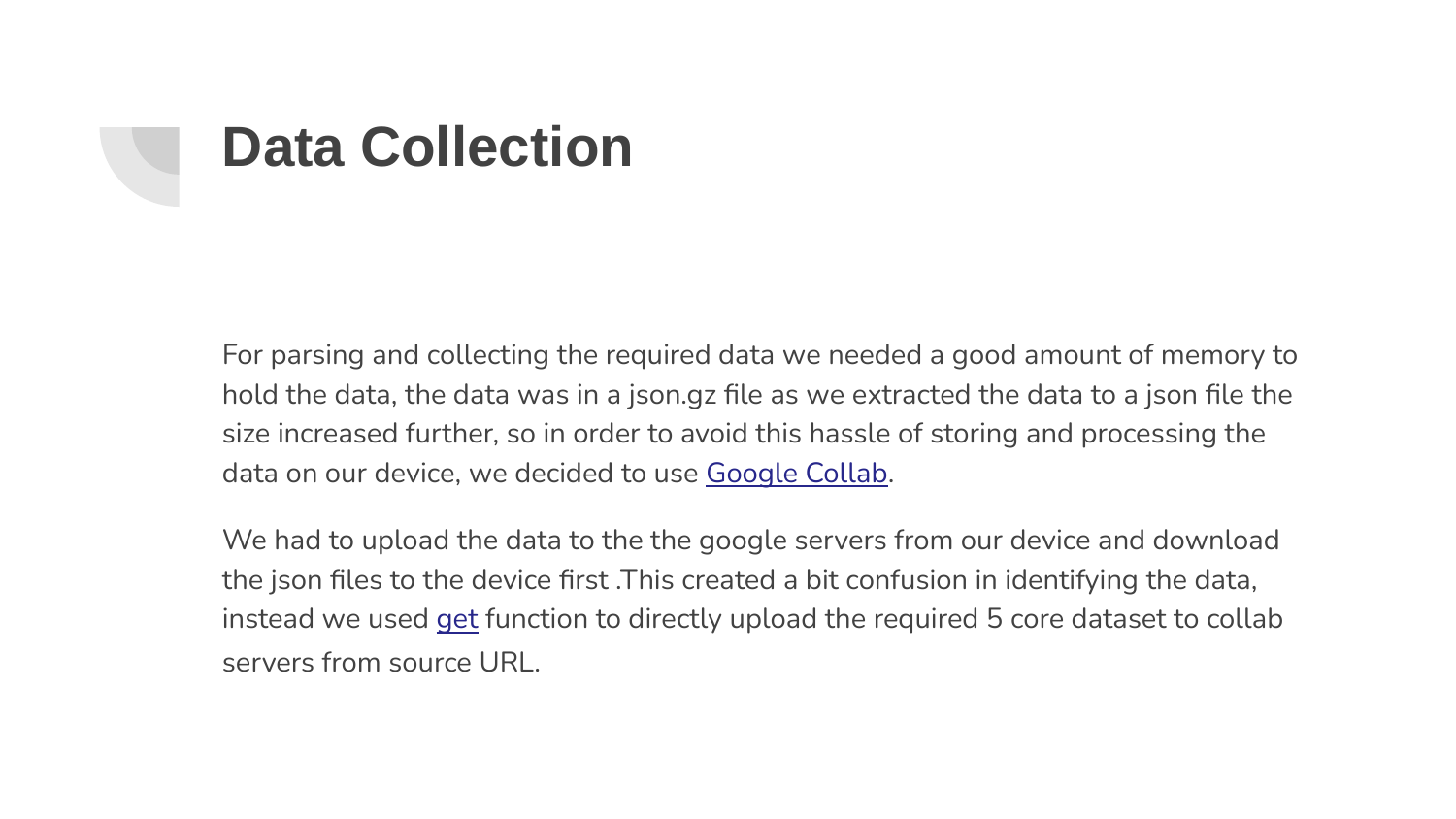

# Data Collection
For parsing and collecting the required data we needed a good amount of memory to hold the data, the data was in a json.gz file as we extracted the data to a json file the size increased further, so in order to avoid this hassle of storing and processing the data on our device, we decided to use Google Collab.
We had to upload the data to the the google servers from our device and download the json files to the device first .This created a bit confusion in identifying the data, instead we used get function to directly upload the required 5 core dataset to collab servers from source URL.